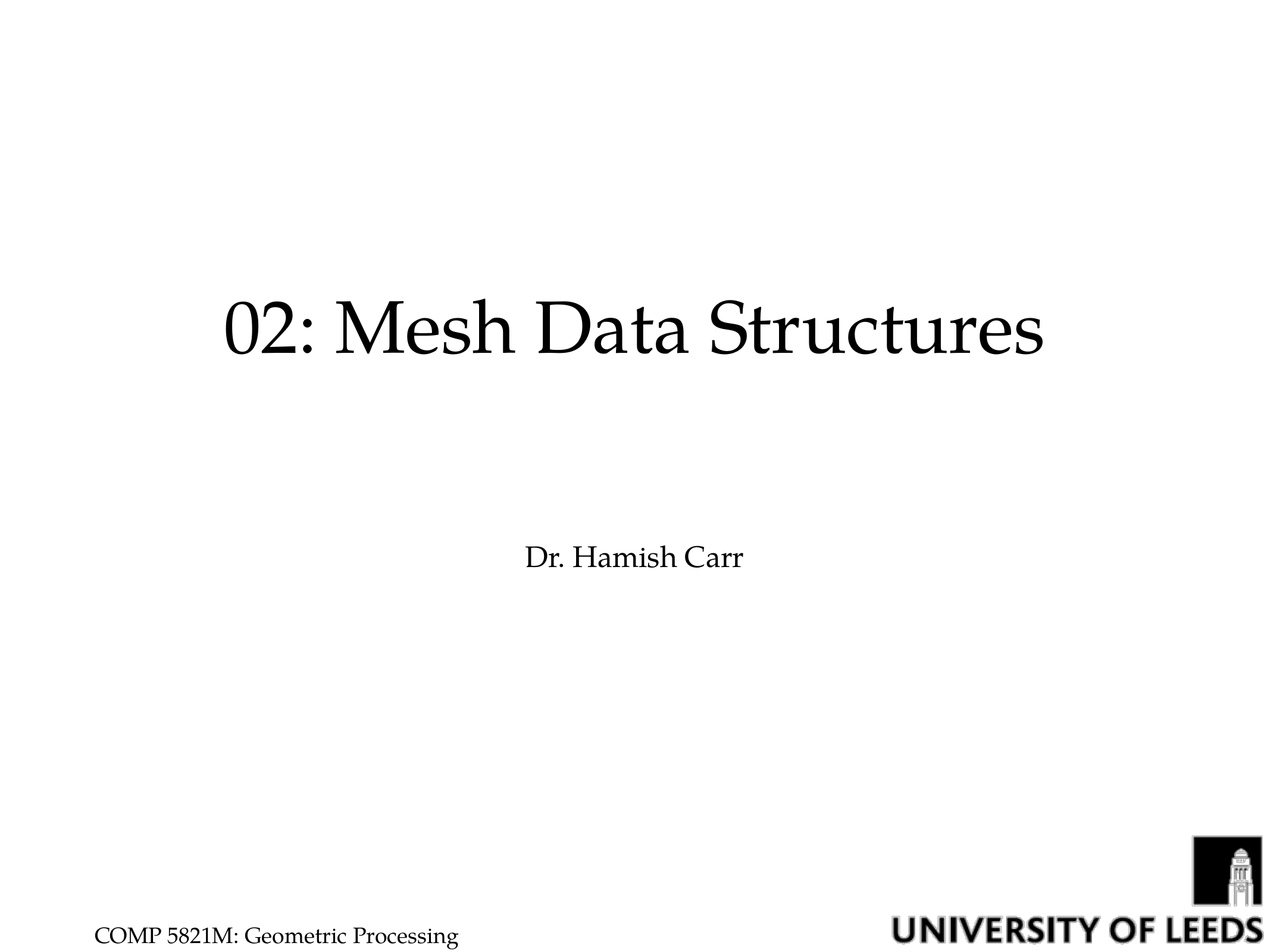

# 02: Mesh Data Structures
Dr. Hamish Carr